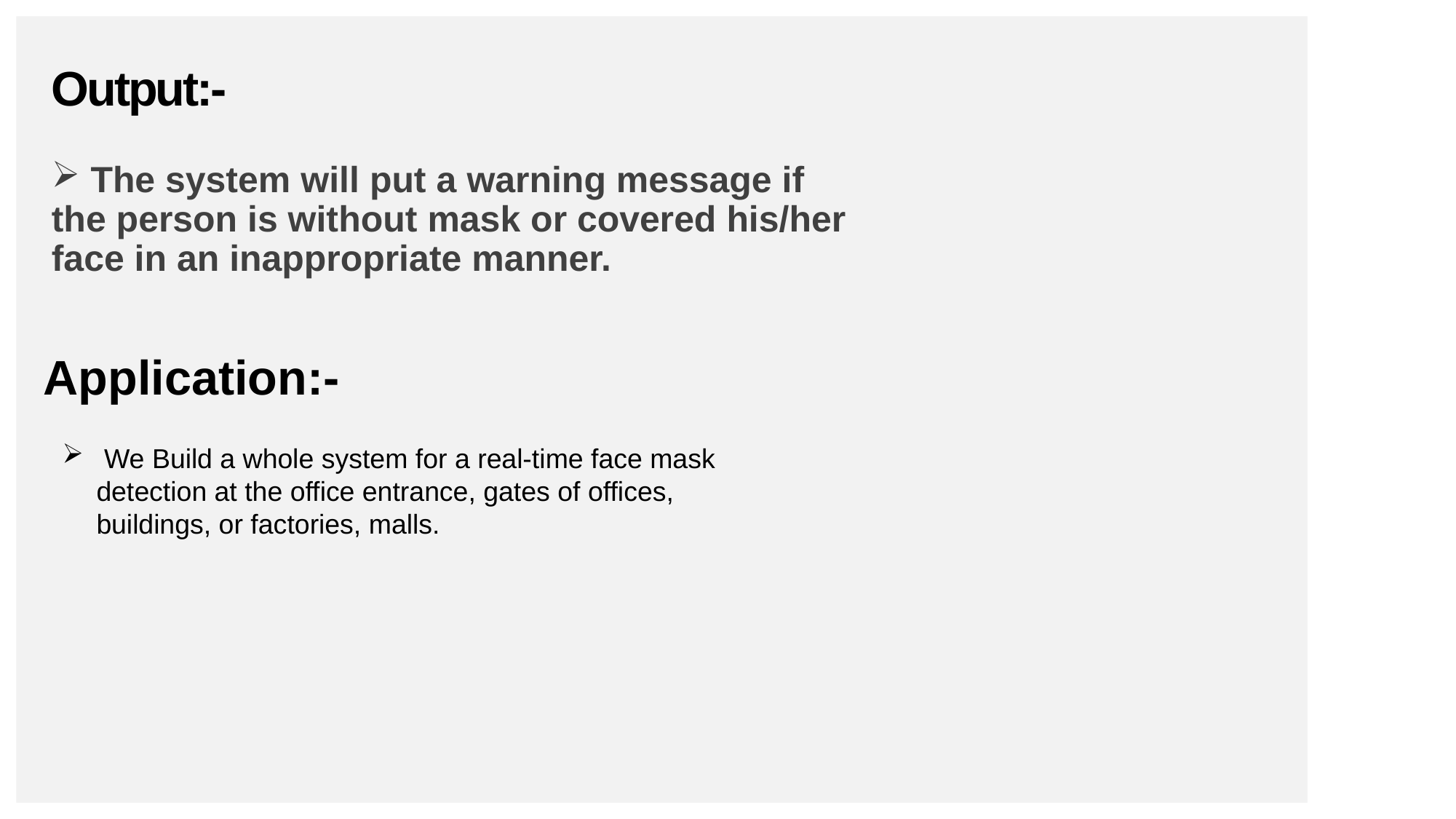

# Output:-
 The system will put a warning message if the person is without mask or covered his/her face in an inappropriate manner.

Application:-
 We Build a whole system for a real-time face mask detection at the office entrance, gates of offices, buildings, or factories, malls.